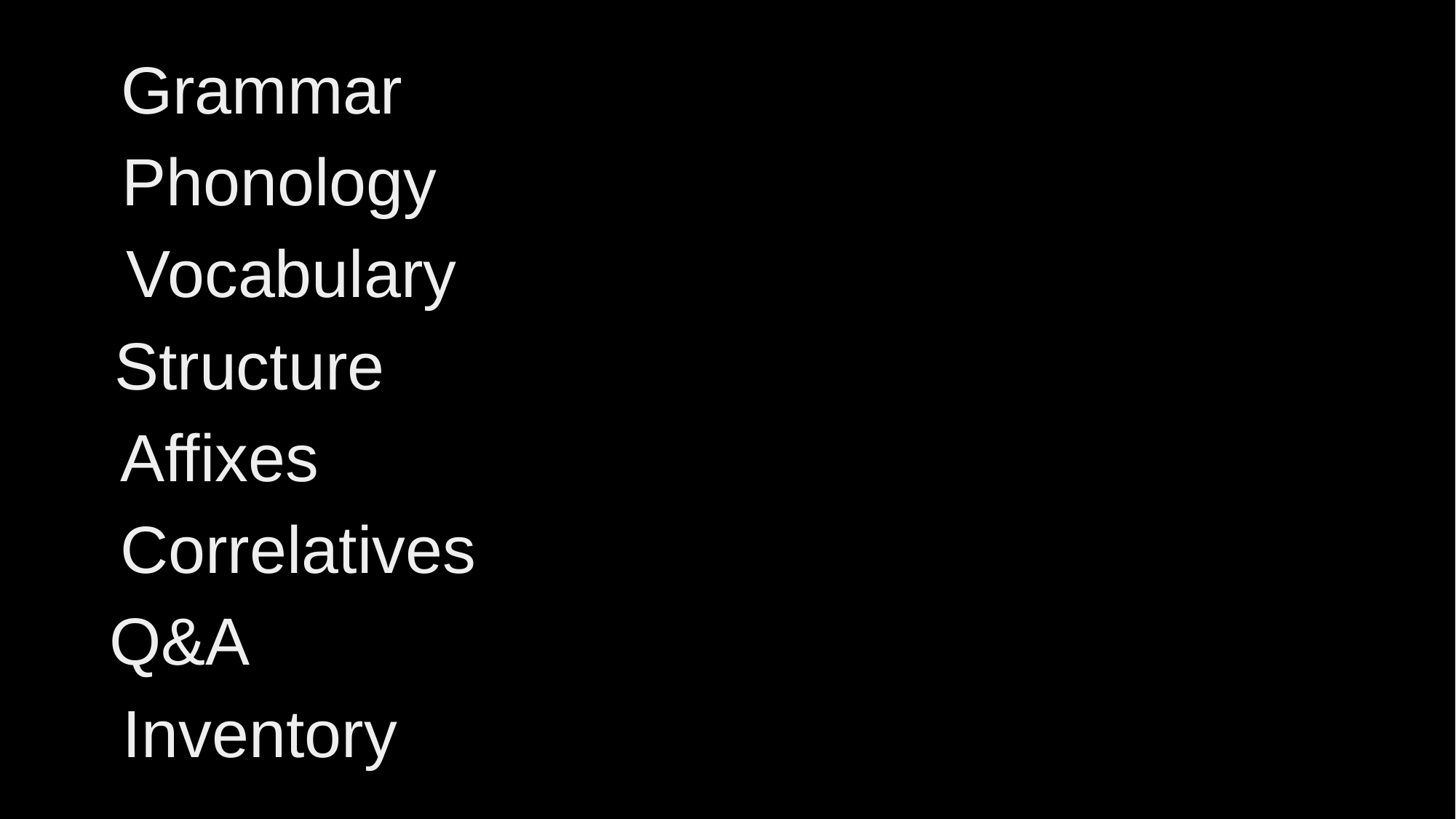

Grammar
Phonology
Vocabulary
Structure
Affixes
Correlatives
Q&A
Inventory